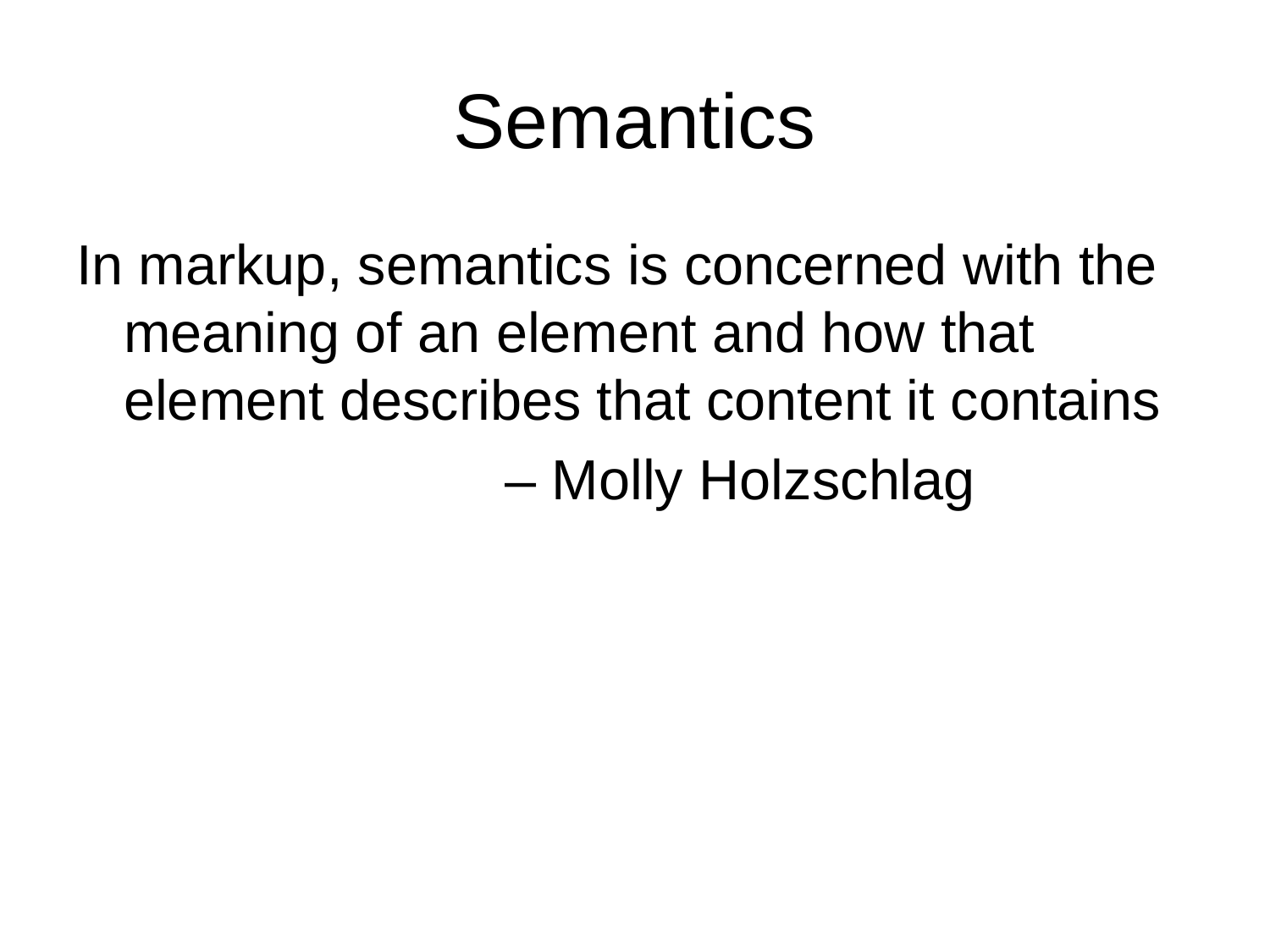

# Semantics
In markup, semantics is concerned with the meaning of an element and how that element describes that content it contains
				– Molly Holzschlag